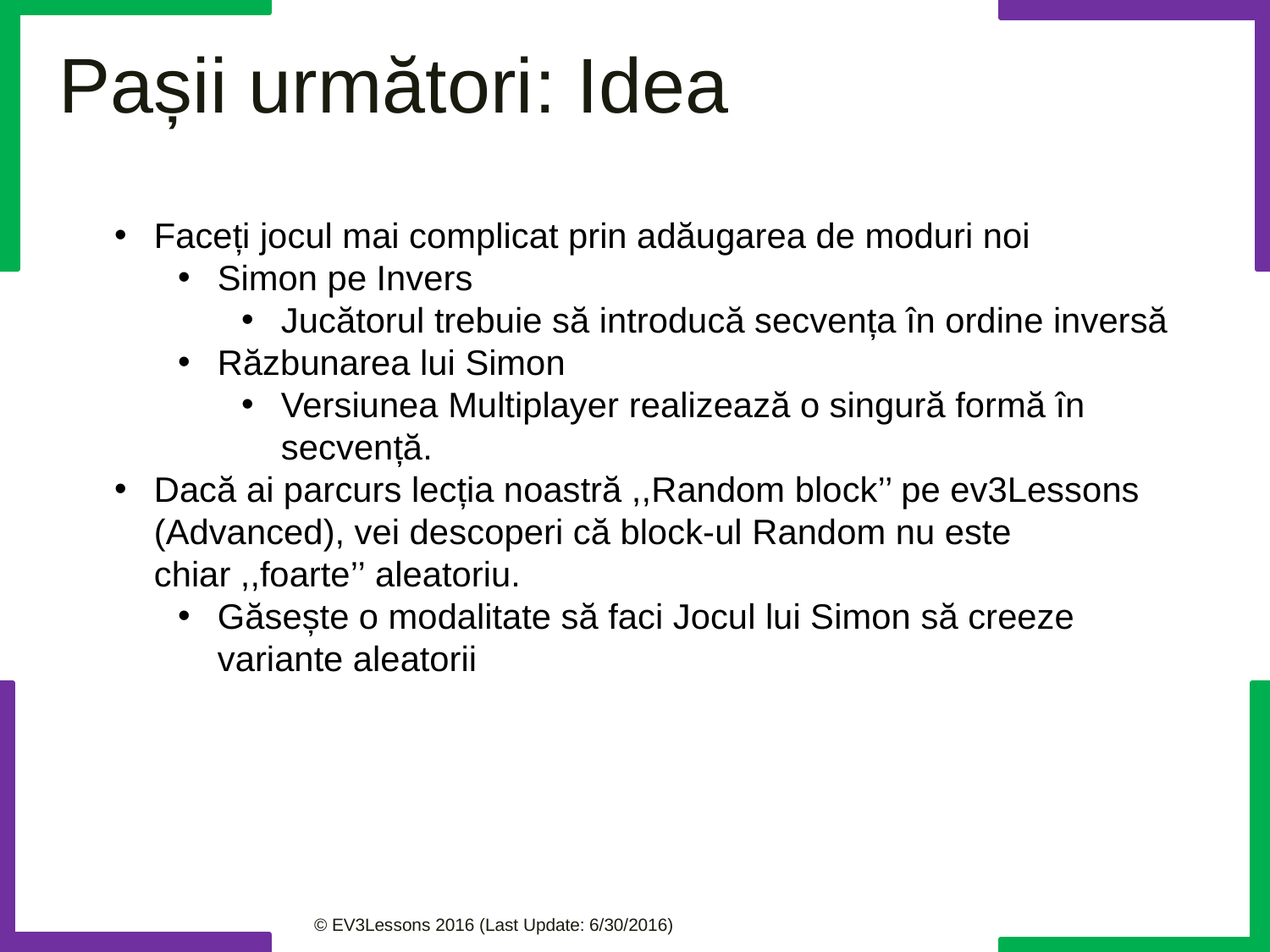

# Pașii următori: Idea

Faceți jocul mai complicat prin adăugarea de moduri noi
Simon pe Invers
Jucătorul trebuie să introducă secvența în ordine inversă
Răzbunarea lui Simon
Versiunea Multiplayer realizează o singură formă în secvență.
Dacă ai parcurs lecția noastră ,,Random block’’ pe ev3Lessons (Advanced), vei descoperi că block-ul Random nu este chiar ,,foarte’’ aleatoriu.
Găsește o modalitate să faci Jocul lui Simon să creeze variante aleatorii
© EV3Lessons 2016 (Last Update: 6/30/2016)